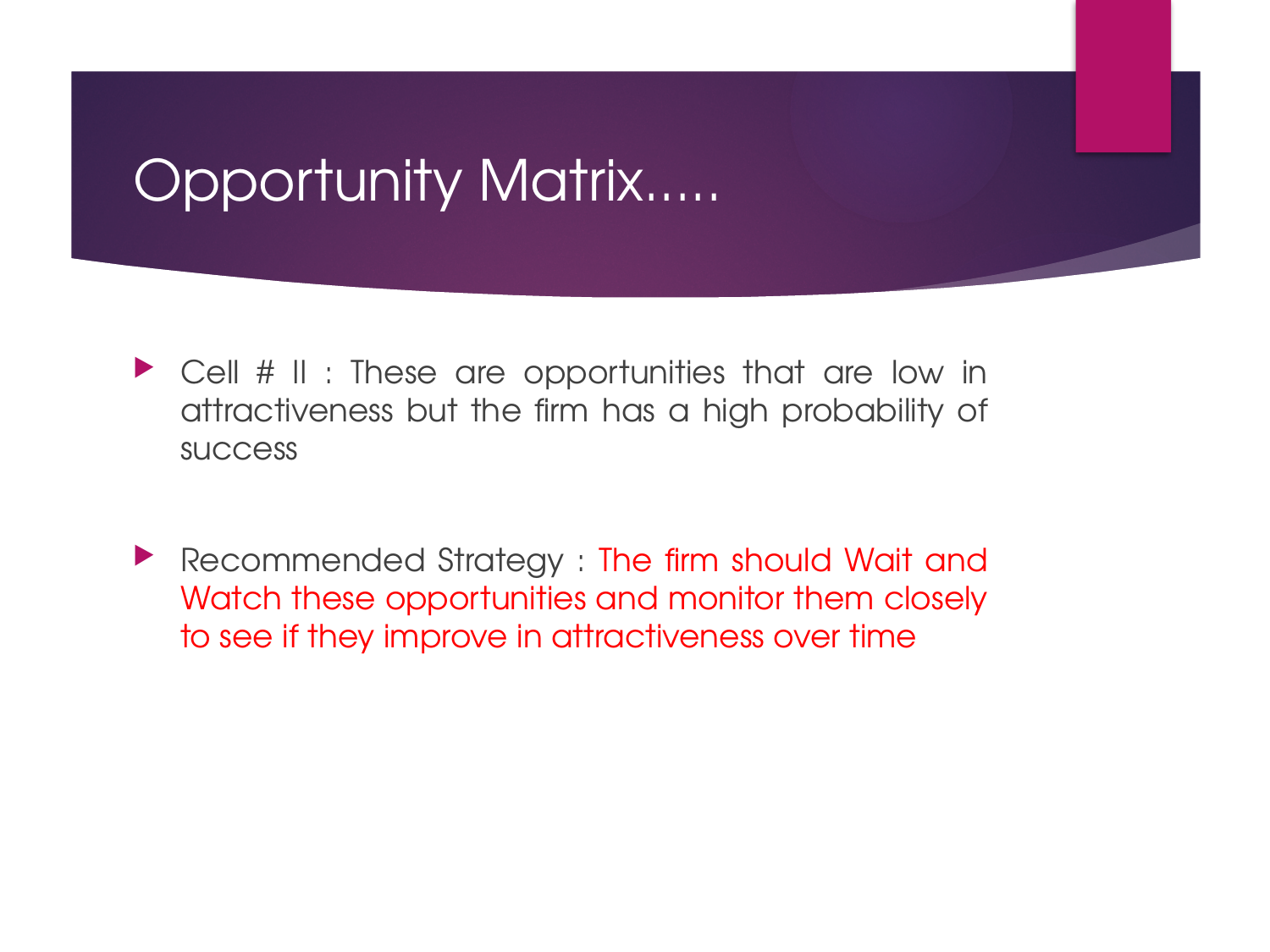

# Opportunity Matrix.....
Cell # II : These are opportunities that are low in attractiveness but the firm has a high probability of success

Recommended Strategy : The firm should Wait and Watch these opportunities and monitor them closely to see if they improve in attractiveness over time